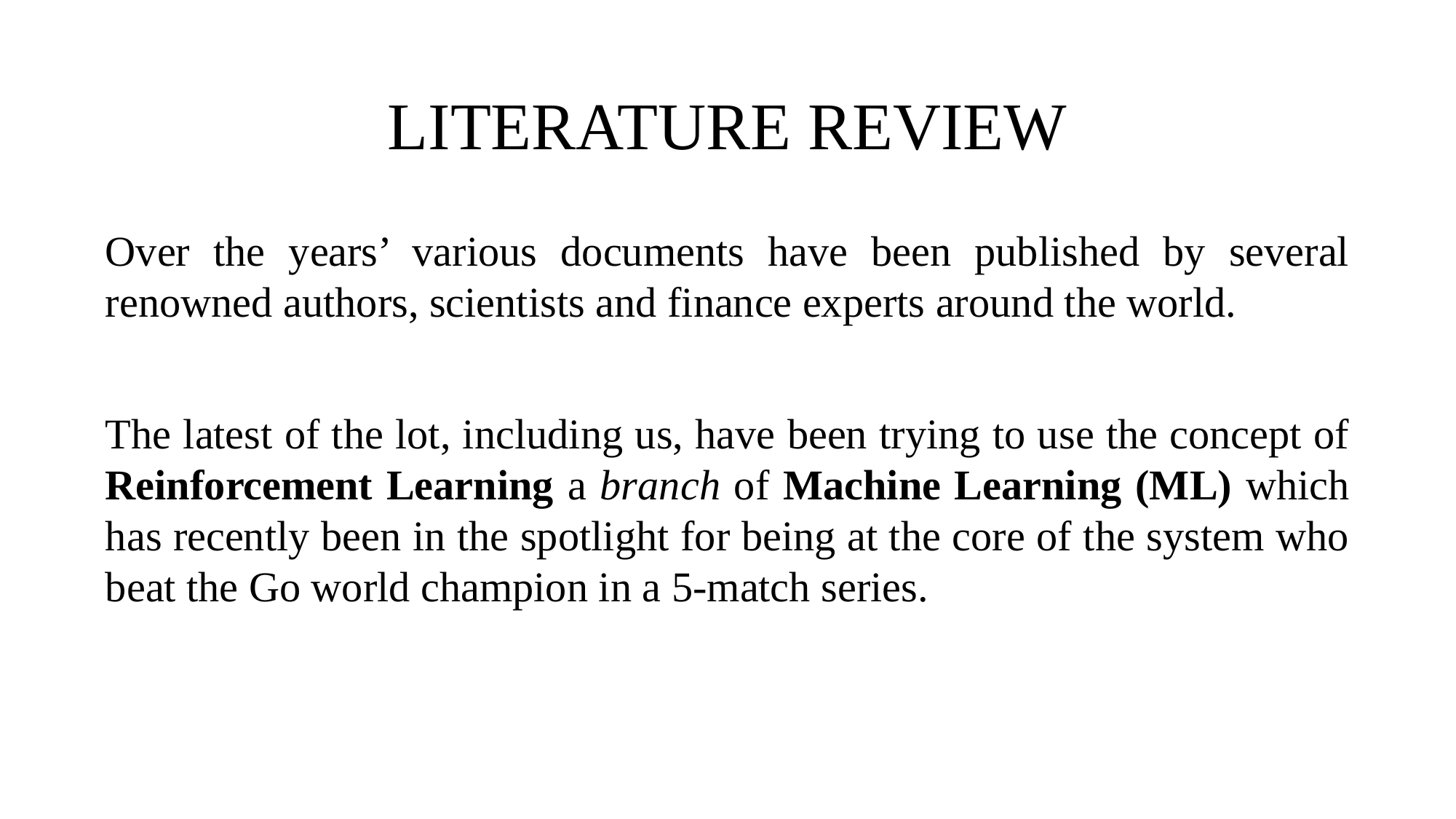

LITERATURE REVIEW
Over the years’ various documents have been published by several renowned authors, scientists and finance experts around the world.

The latest of the lot, including us, have been trying to use the concept of Reinforcement Learning a branch of Machine Learning (ML) which has recently been in the spotlight for being at the core of the system who beat the Go world champion in a 5-match series.